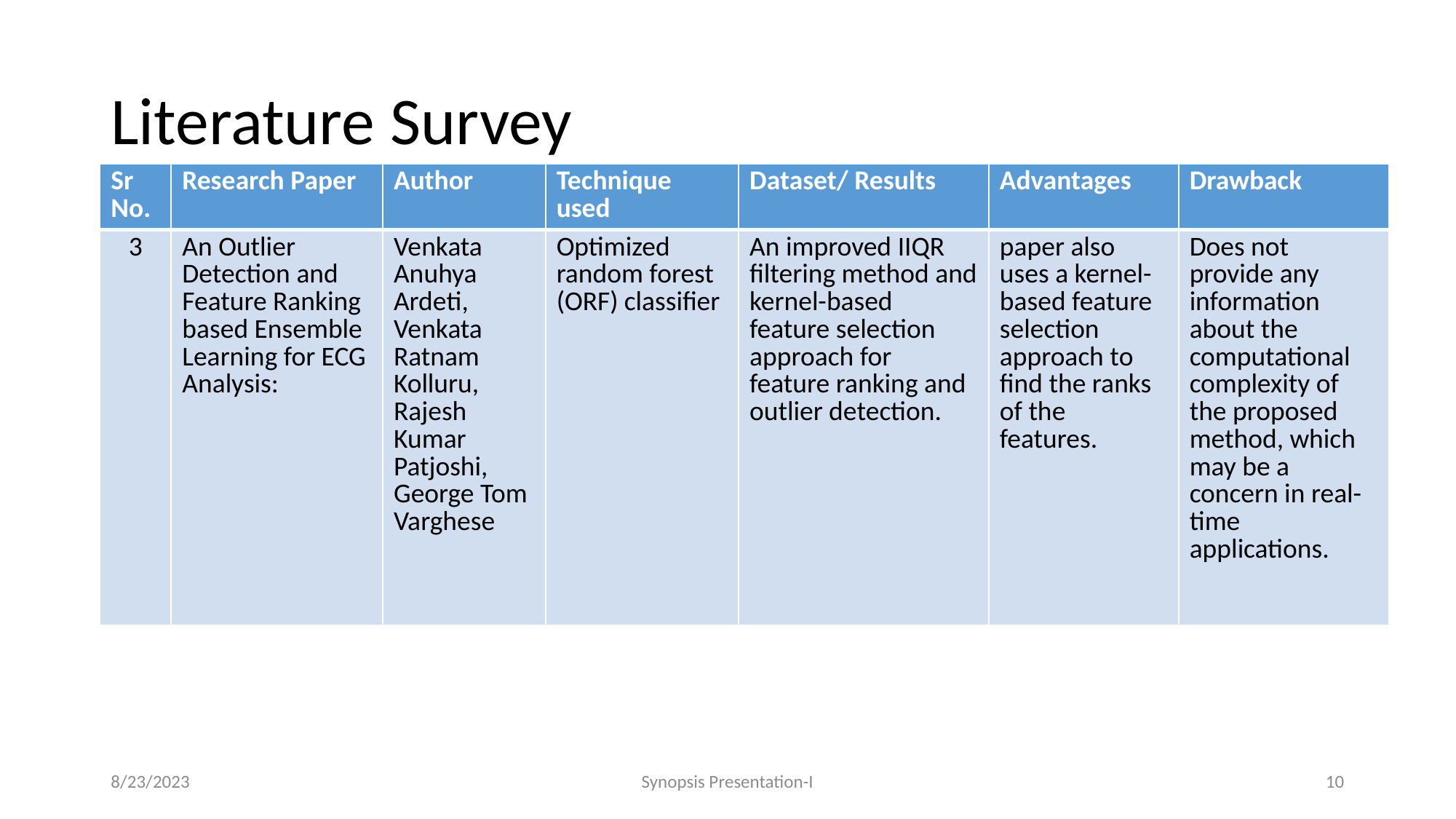

# Literature Survey
| Sr No. | Research Paper | Author | Technique used | Dataset/ Results | Advantages | Drawback |
| --- | --- | --- | --- | --- | --- | --- |
| 3 | An Outlier Detection and Feature Ranking based Ensemble Learning for ECG Analysis: | Venkata Anuhya Ardeti, Venkata Ratnam Kolluru, Rajesh Kumar Patjoshi, George Tom Varghese | Optimized random forest (ORF) classifier | An improved IIQR filtering method and kernel-based feature selection approach for feature ranking and outlier detection. | paper also uses a kernel-based feature selection approach to find the ranks of the features. | Does not provide any information about the computational complexity of the proposed method, which may be a concern in real-time applications. |
8/23/2023
Synopsis Presentation-I
10